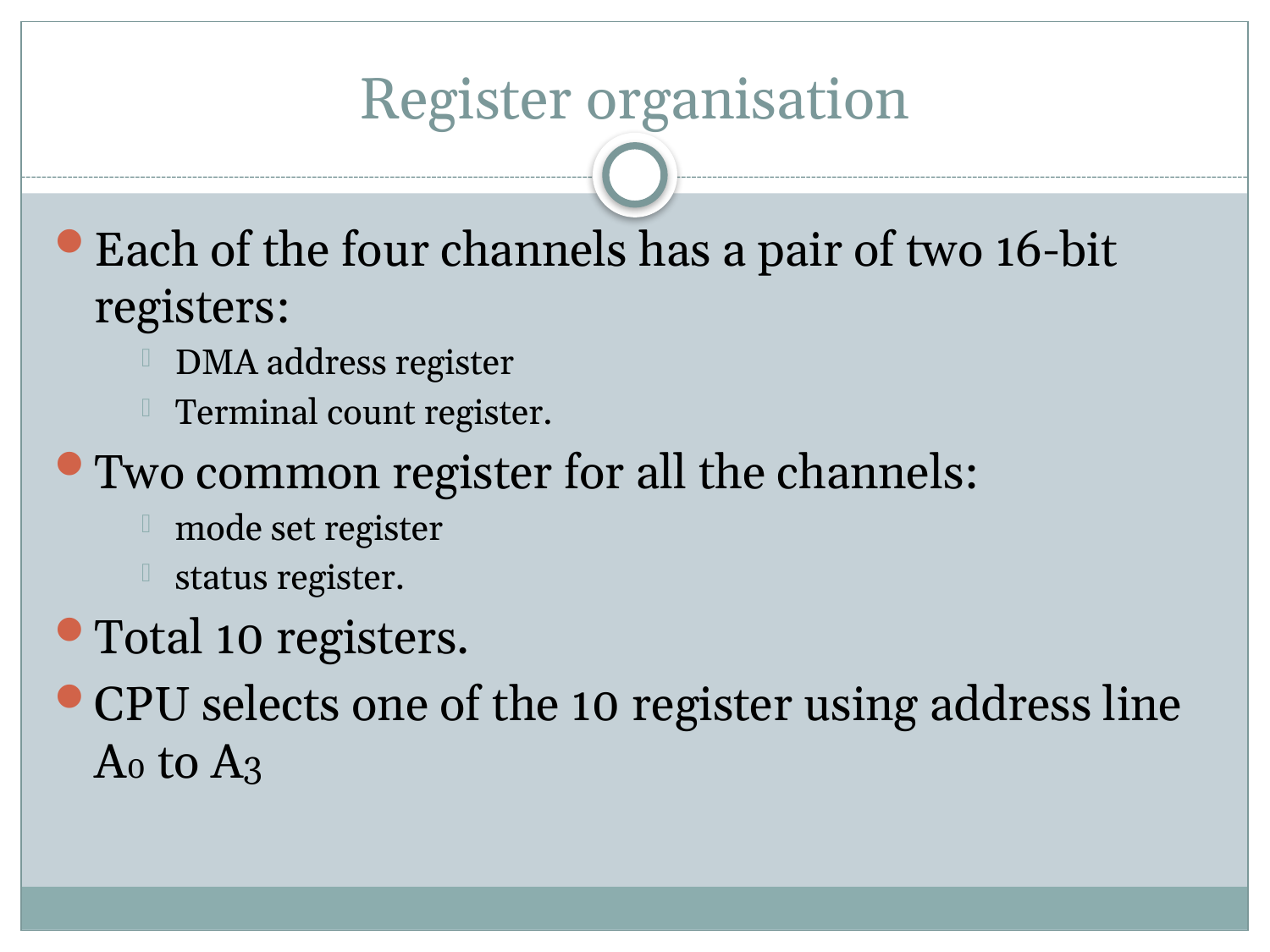

# Register organisation
Each of the four channels has a pair of two 16-bit registers:
DMA address register
Terminal count register.
Two common register for all the channels:
mode set register
status register.
Total 10 registers.
CPU selects one of the 10 register using address line A0 to A3